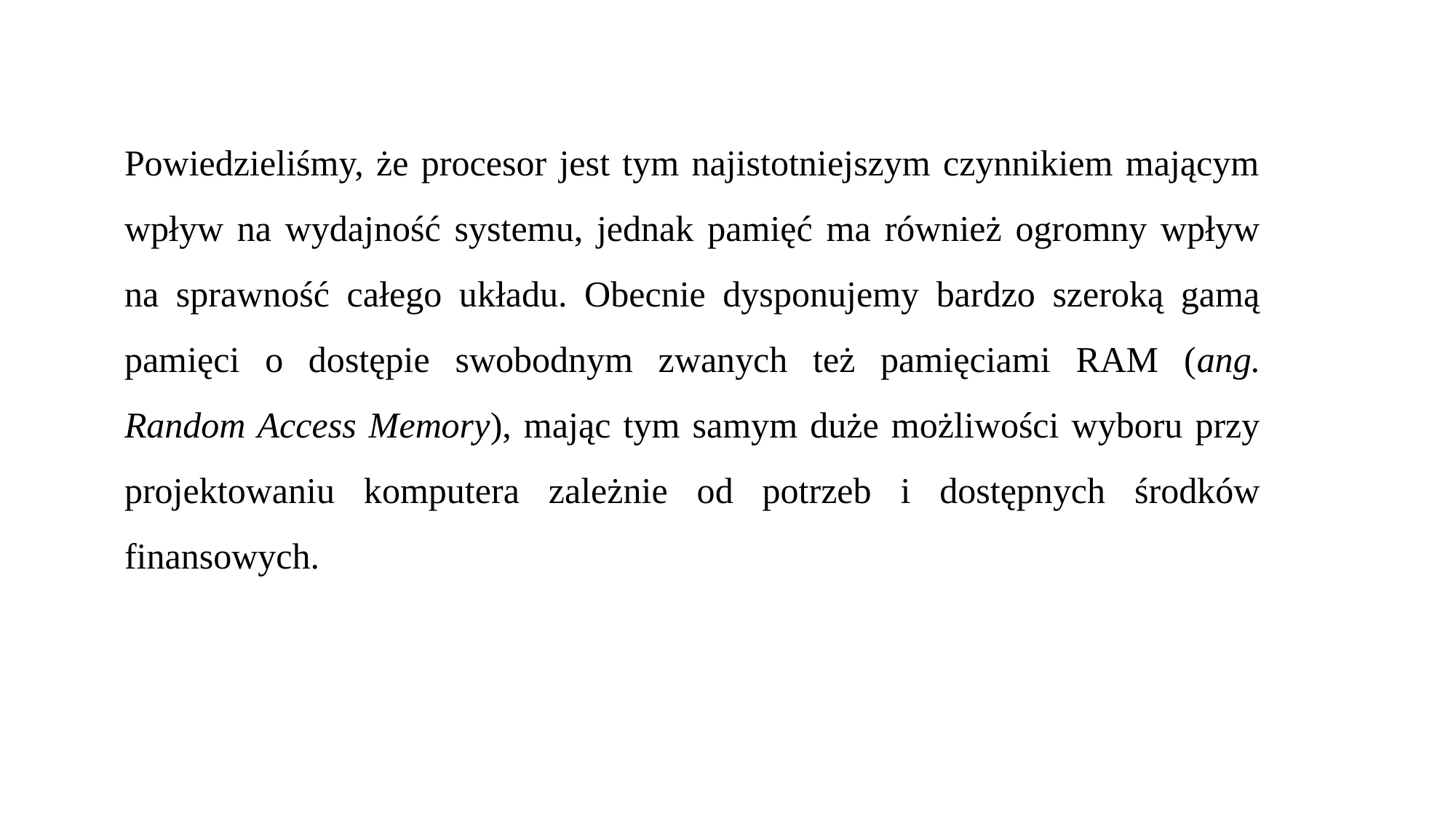

Powiedzieliśmy, że procesor jest tym najistotniejszym czynnikiem mającym wpływ na wydajność systemu, jednak pamięć ma również ogromny wpływ na sprawność całego układu. Obecnie dysponujemy bardzo szeroką gamą pamięci o dostępie swobodnym zwanych też pamięciami RAM (ang. Random Access Memory), mając tym samym duże możliwości wyboru przy projektowaniu komputera zależnie od potrzeb i dostępnych środków finansowych.